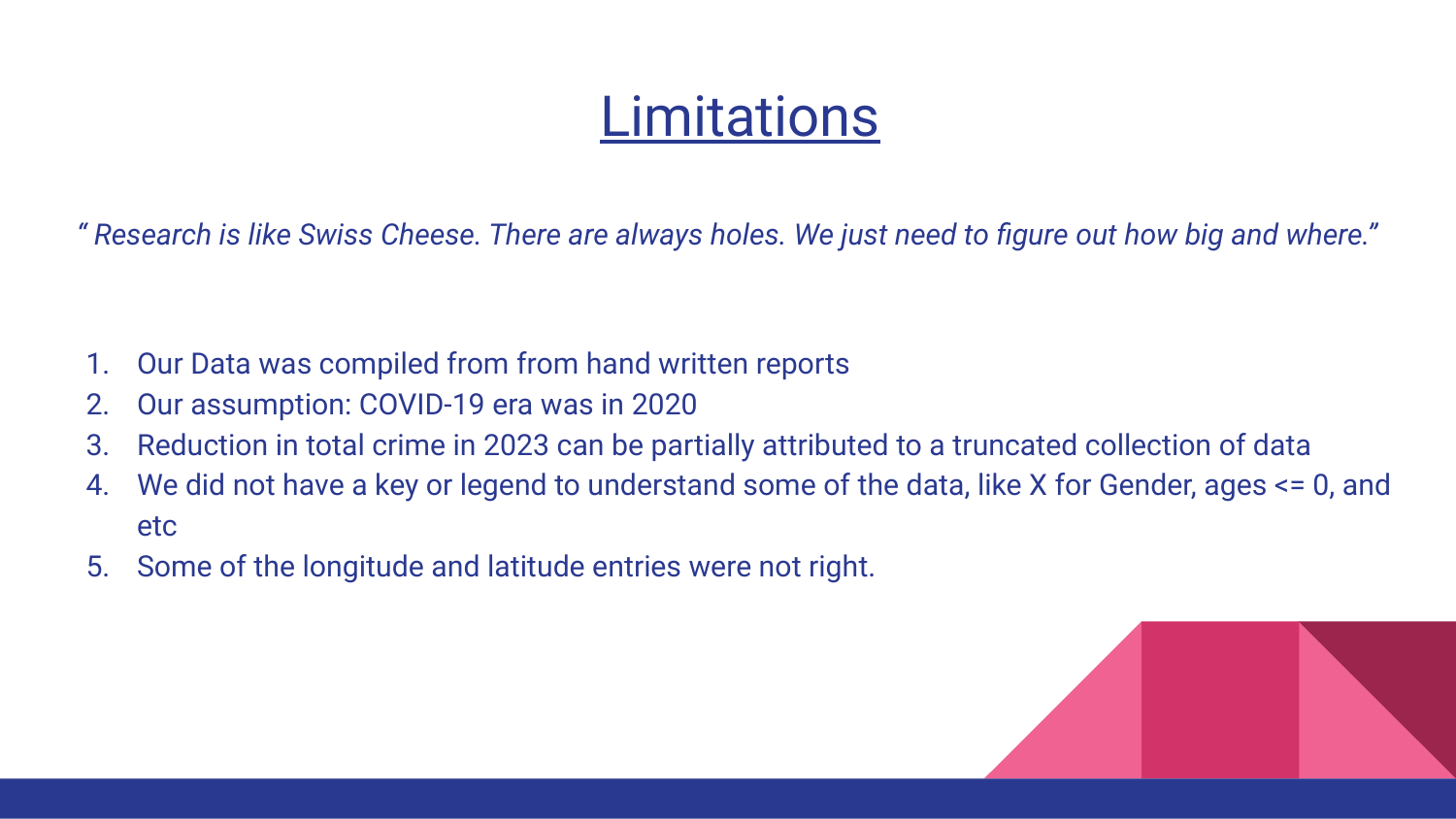

# Limitations
“ Research is like Swiss Cheese. There are always holes. We just need to figure out how big and where.”

Our Data was compiled from from hand written reports
Our assumption: COVID-19 era was in 2020
Reduction in total crime in 2023 can be partially attributed to a truncated collection of data
We did not have a key or legend to understand some of the data, like X for Gender, ages <= 0, and etc
Some of the longitude and latitude entries were not right.